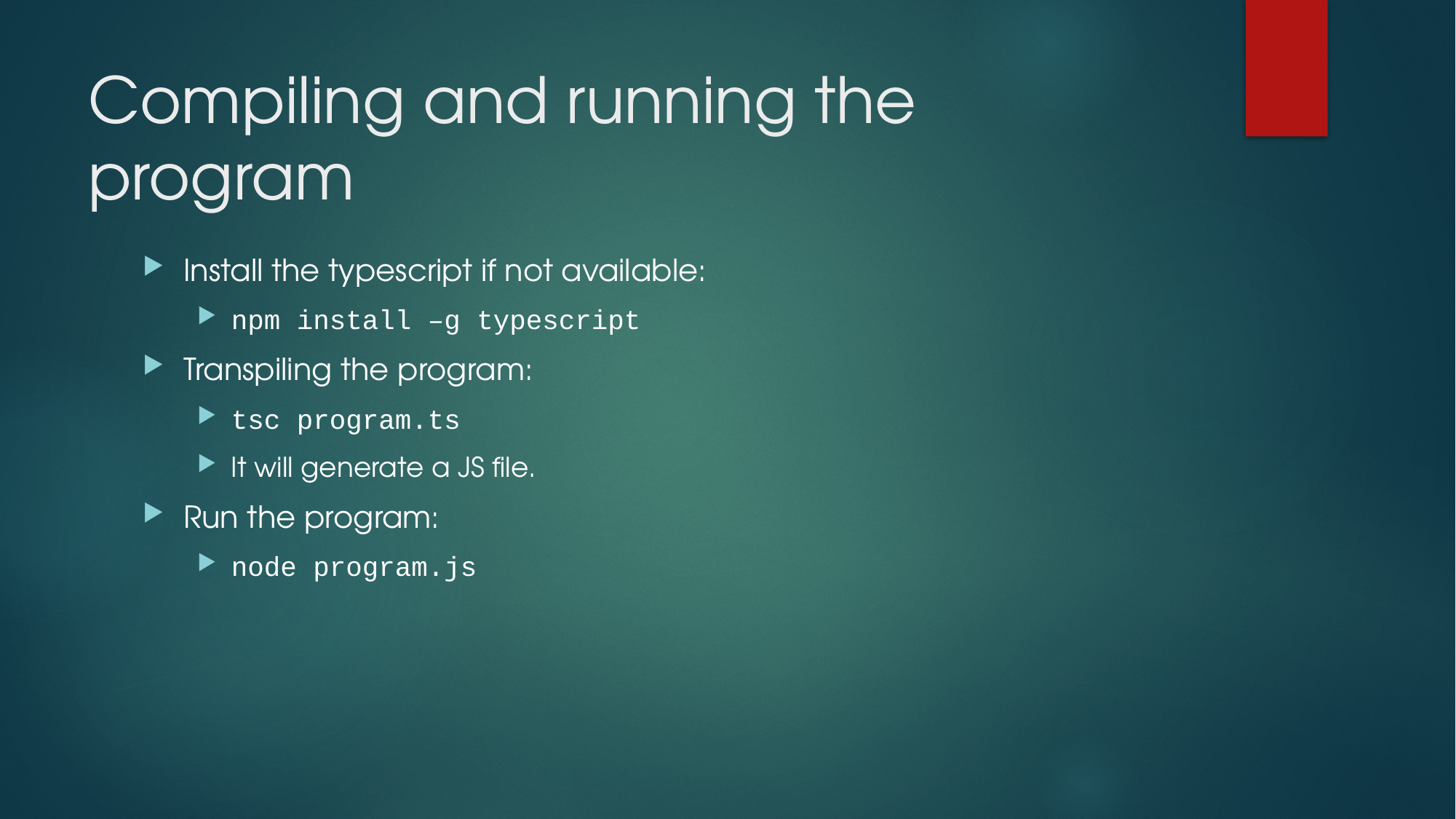

# Compiling and running the program
Install the typescript if not available:
npm install –g typescript
Transpiling the program:
tsc program.ts
It will generate a JS file.
Run the program:
node program.js